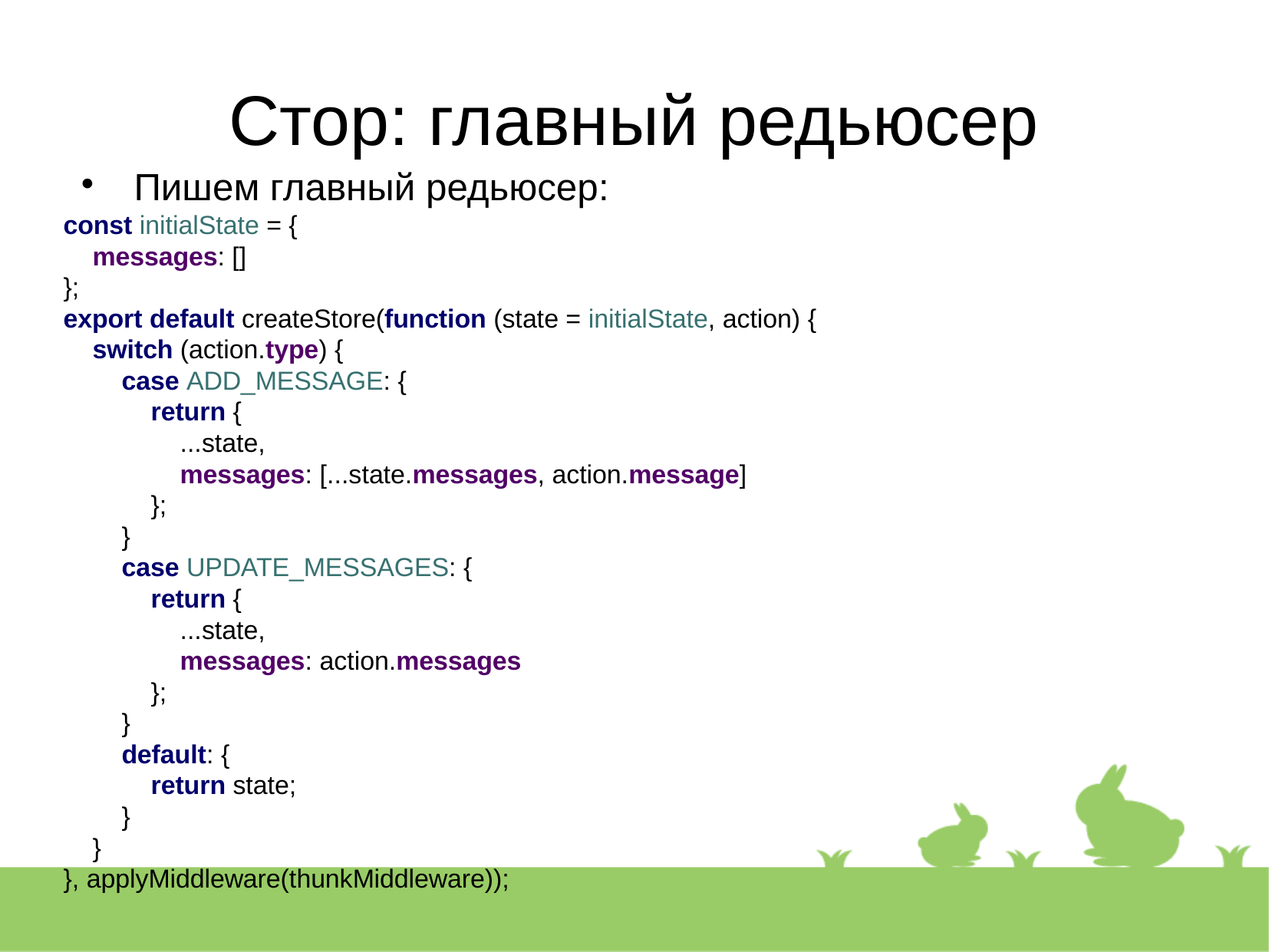

Стор: главный редьюсер
Пишем главный редьюсер:
const initialState = {
    messages: []
};
export default createStore(function (state = initialState, action) {
    switch (action.type) {
        case ADD_MESSAGE: {
            return {
                ...state,
                messages: [...state.messages, action.message]
            };
        }
        case UPDATE_MESSAGES: {
            return {
                ...state,
                messages: action.messages
            };
        }
        default: {
            return state;
        }
    }
}, applyMiddleware(thunkMiddleware));